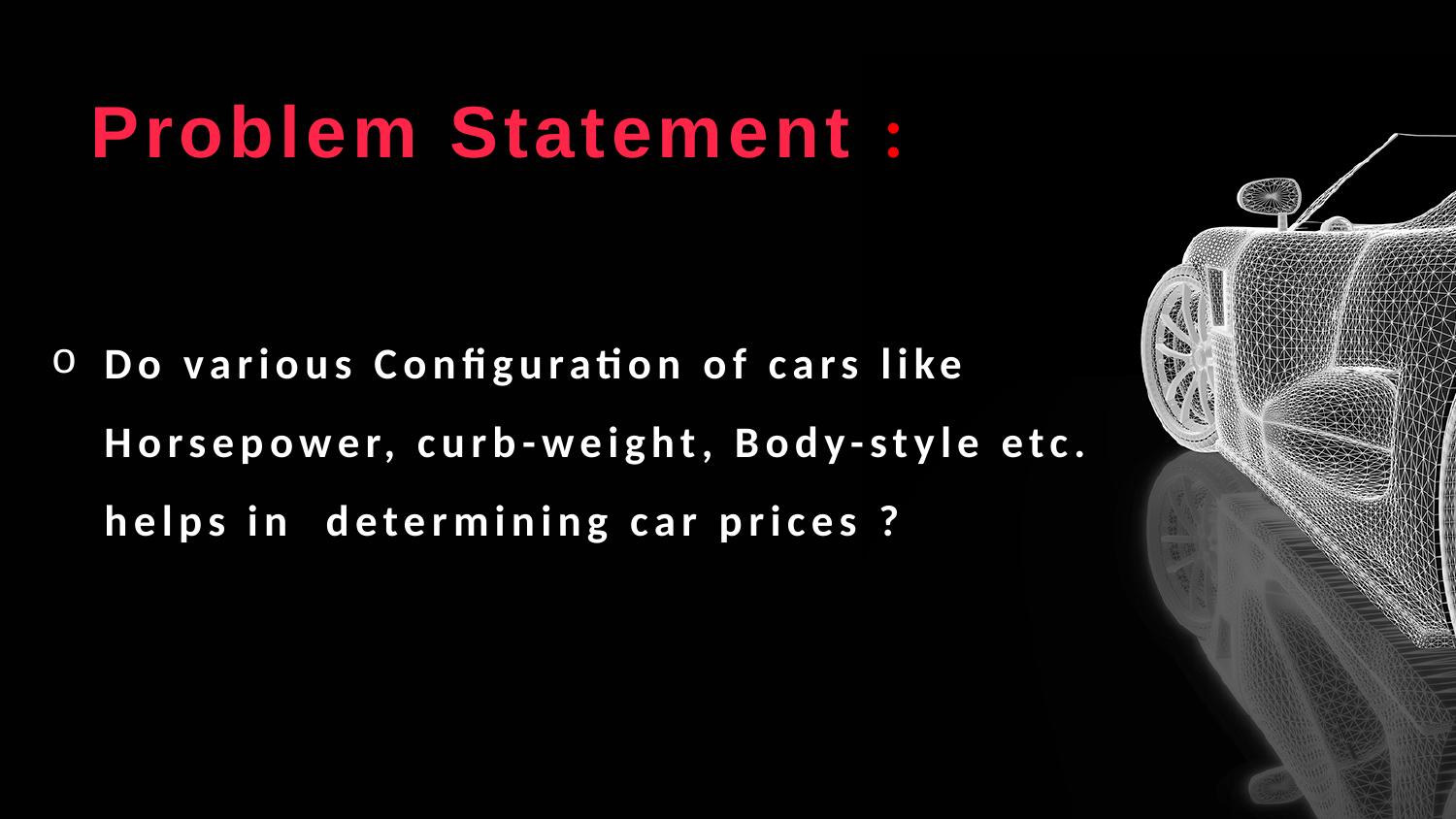

# Problem Statement :
Do various Configuration of cars like Horsepower, curb-weight, Body-style etc. helps in  determining car prices ?